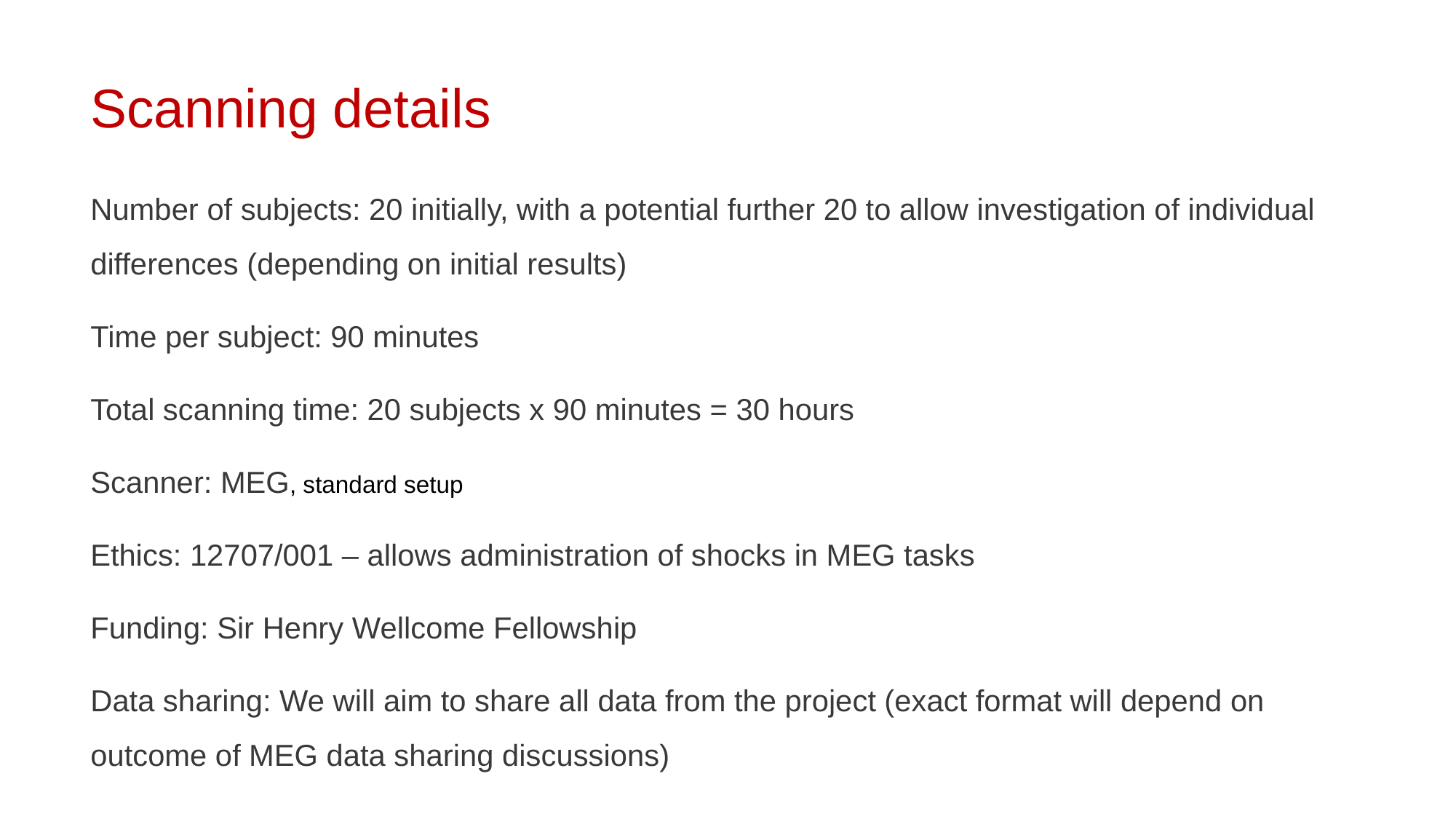

Scanning details

Number of subjects: 20 initially, with a potential further 20 to allow investigation of individual differences (depending on initial results)
Time per subject: 90 minutes
Total scanning time: 20 subjects x 90 minutes = 30 hours
Scanner: MEG, standard setup
Ethics: 12707/001 – allows administration of shocks in MEG tasks
Funding: Sir Henry Wellcome Fellowship
Data sharing: We will aim to share all data from the project (exact format will depend on outcome of MEG data sharing discussions)